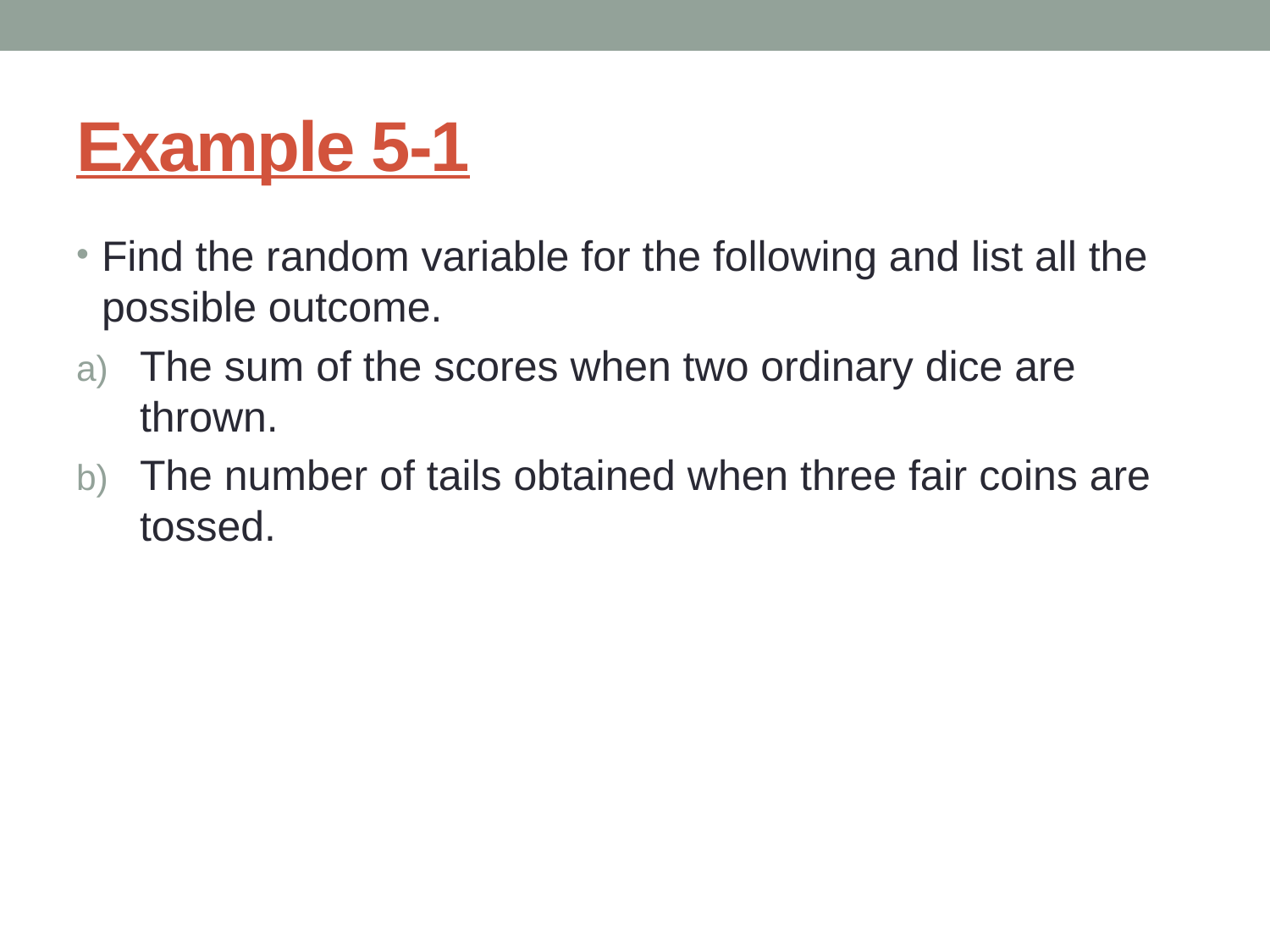

# Example 5-1
Find the random variable for the following and list all the possible outcome.
The sum of the scores when two ordinary dice are thrown.
The number of tails obtained when three fair coins are tossed.